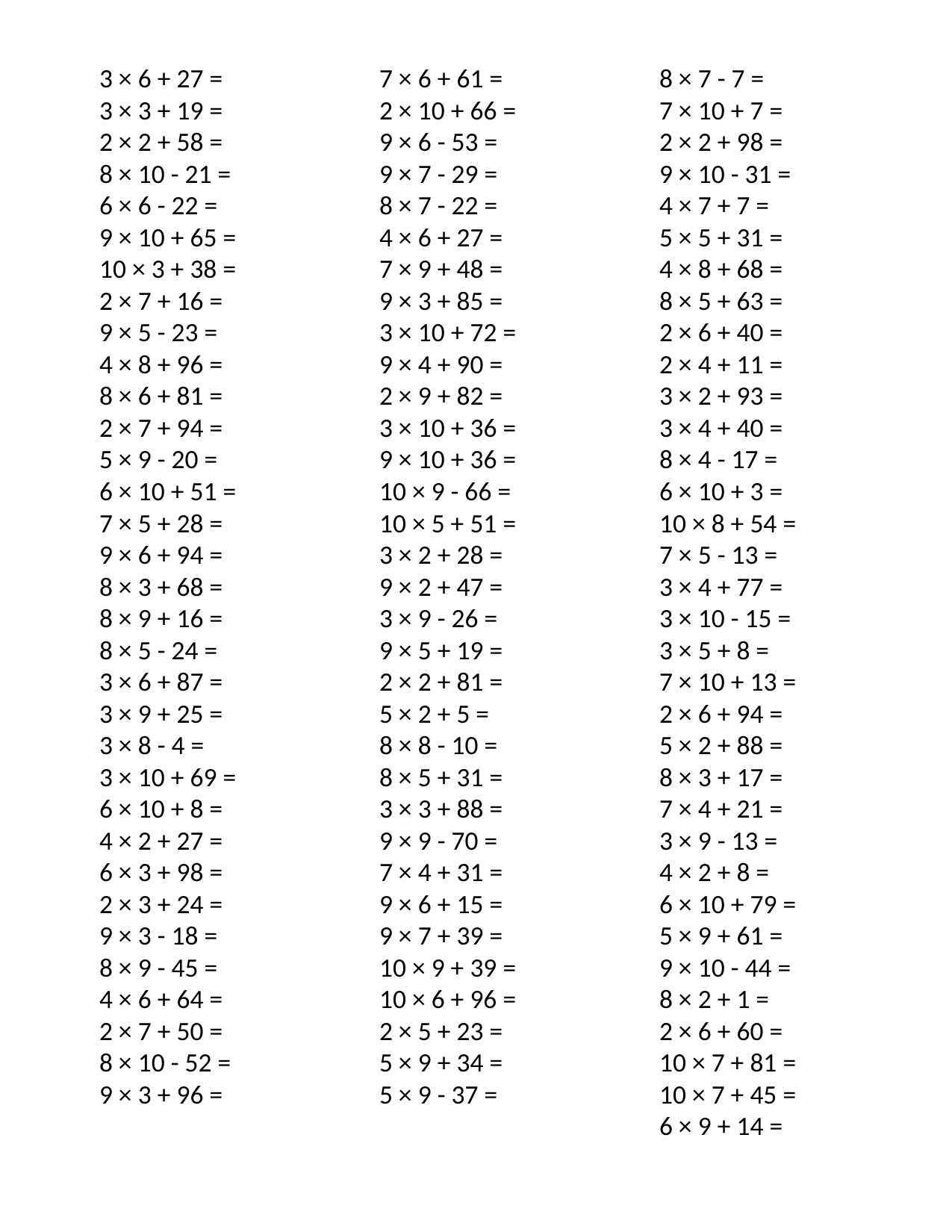

3 × 6 + 27 =
3 × 3 + 19 =
2 × 2 + 58 =
8 × 10 - 21 =
6 × 6 - 22 =
9 × 10 + 65 =
10 × 3 + 38 =
2 × 7 + 16 =
9 × 5 - 23 =
4 × 8 + 96 =
8 × 6 + 81 =
2 × 7 + 94 =
5 × 9 - 20 =
6 × 10 + 51 =
7 × 5 + 28 =
9 × 6 + 94 =
8 × 3 + 68 =
8 × 9 + 16 =
8 × 5 - 24 =
3 × 6 + 87 =
3 × 9 + 25 =
3 × 8 - 4 =
3 × 10 + 69 =
6 × 10 + 8 =
4 × 2 + 27 =
6 × 3 + 98 =
2 × 3 + 24 =
9 × 3 - 18 =
8 × 9 - 45 =
4 × 6 + 64 =
2 × 7 + 50 =
8 × 10 - 52 =
9 × 3 + 96 =

7 × 6 + 61 =
2 × 10 + 66 =
9 × 6 - 53 =
9 × 7 - 29 =
8 × 7 - 22 =
4 × 6 + 27 =
7 × 9 + 48 =
9 × 3 + 85 =
3 × 10 + 72 =
9 × 4 + 90 =
2 × 9 + 82 =
3 × 10 + 36 =
9 × 10 + 36 =
10 × 9 - 66 =
10 × 5 + 51 =
3 × 2 + 28 =
9 × 2 + 47 =
3 × 9 - 26 =
9 × 5 + 19 =
2 × 2 + 81 =
5 × 2 + 5 =
8 × 8 - 10 =
8 × 5 + 31 =
3 × 3 + 88 =
9 × 9 - 70 =
7 × 4 + 31 =
9 × 6 + 15 =
9 × 7 + 39 =
10 × 9 + 39 =
10 × 6 + 96 =
2 × 5 + 23 =
5 × 9 + 34 =
5 × 9 - 37 =

8 × 7 - 7 =
7 × 10 + 7 =
2 × 2 + 98 =
9 × 10 - 31 =
4 × 7 + 7 =
5 × 5 + 31 =
4 × 8 + 68 =
8 × 5 + 63 =
2 × 6 + 40 =
2 × 4 + 11 =
3 × 2 + 93 =
3 × 4 + 40 =
8 × 4 - 17 =
6 × 10 + 3 =
10 × 8 + 54 =
7 × 5 - 13 =
3 × 4 + 77 =
3 × 10 - 15 =
3 × 5 + 8 =
7 × 10 + 13 =
2 × 6 + 94 =
5 × 2 + 88 =
8 × 3 + 17 =
7 × 4 + 21 =
3 × 9 - 13 =
4 × 2 + 8 =
6 × 10 + 79 =
5 × 9 + 61 =
9 × 10 - 44 =
8 × 2 + 1 =
2 × 6 + 60 =
10 × 7 + 81 =
10 × 7 + 45 =
6 × 9 + 14 =